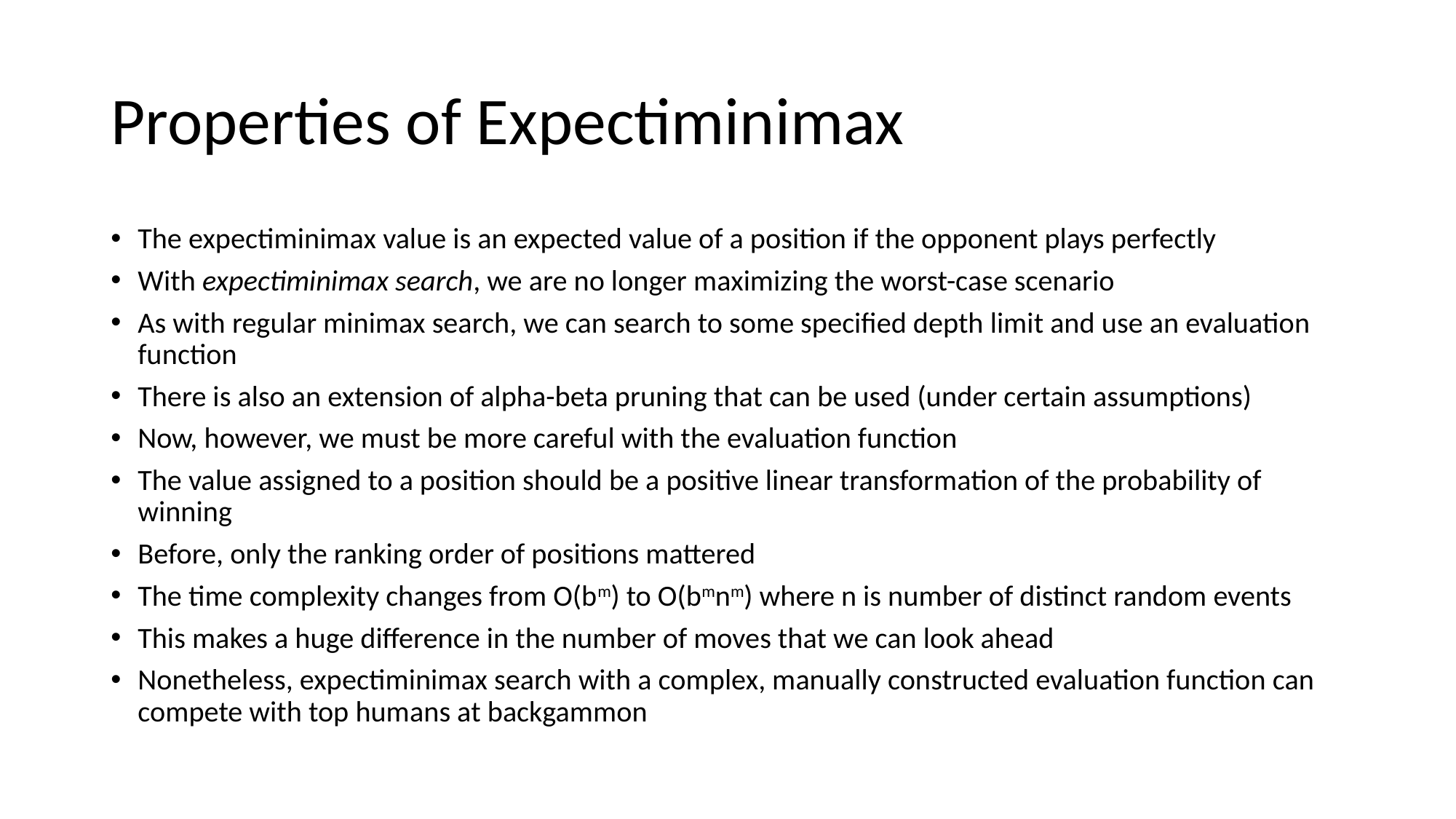

# Properties of Expectiminimax
The expectiminimax value is an expected value of a position if the opponent plays perfectly
With expectiminimax search, we are no longer maximizing the worst-case scenario
As with regular minimax search, we can search to some specified depth limit and use an evaluation function
There is also an extension of alpha-beta pruning that can be used (under certain assumptions)
Now, however, we must be more careful with the evaluation function
The value assigned to a position should be a positive linear transformation of the probability of winning
Before, only the ranking order of positions mattered
The time complexity changes from O(bm) to O(bmnm) where n is number of distinct random events
This makes a huge difference in the number of moves that we can look ahead
Nonetheless, expectiminimax search with a complex, manually constructed evaluation function can compete with top humans at backgammon